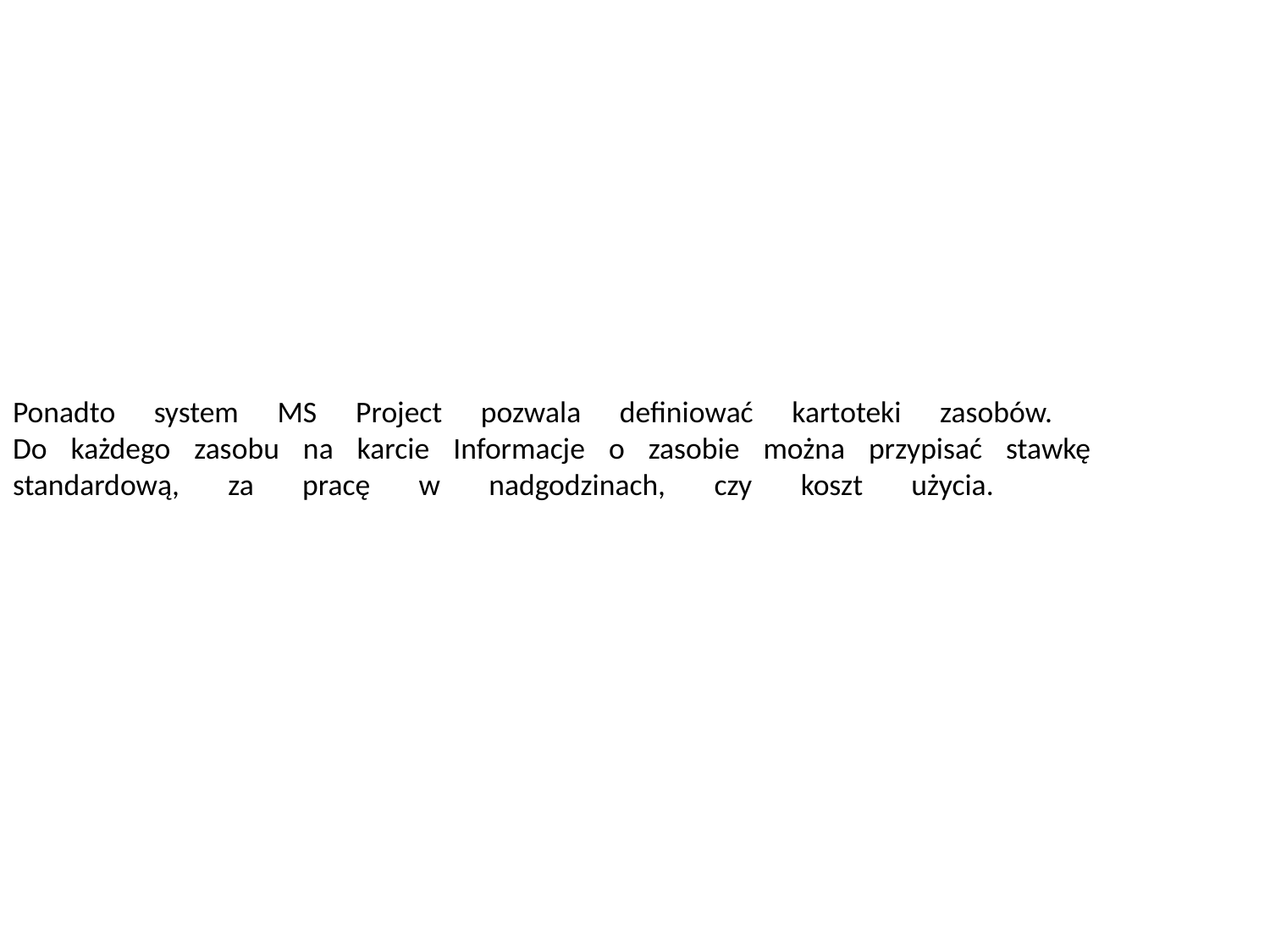

# Ponadto system MS Project pozwala definiować kartoteki zasobów. Do każdego zasobu na karcie Informacje o zasobie można przypisać stawkę standardową, za pracę w nadgodzinach, czy koszt użycia.